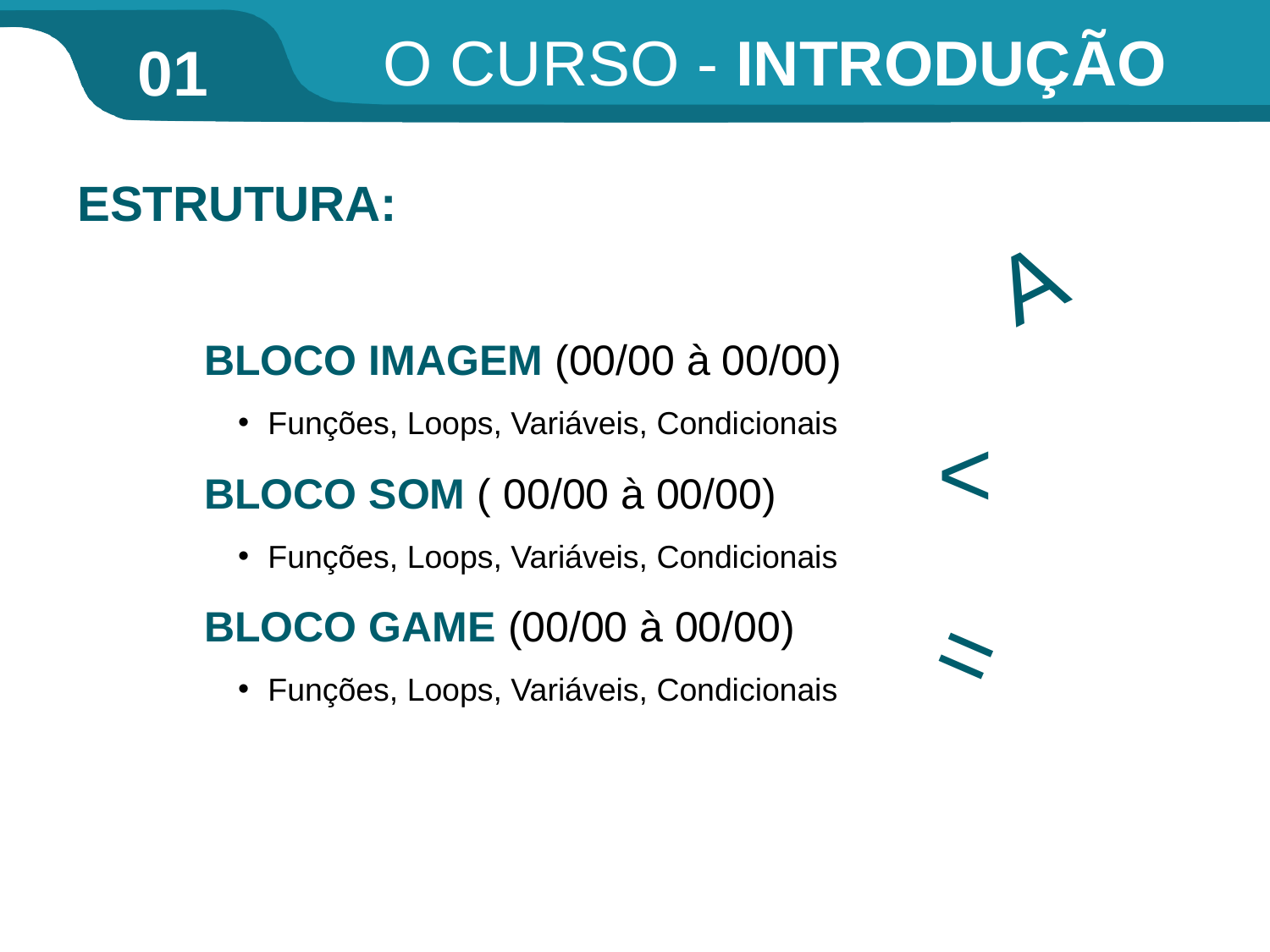

O CURSO - INTRODUÇÃO
01
ESTRUTURA:

	BLOCO IMAGEM (00/00 à 00/00)
Funções, Loops, Variáveis, Condicionais
	BLOCO SOM ( 00/00 à 00/00)
Funções, Loops, Variáveis, Condicionais
	BLOCO GAME (00/00 à 00/00)
Funções, Loops, Variáveis, Condicionais

A
<
=